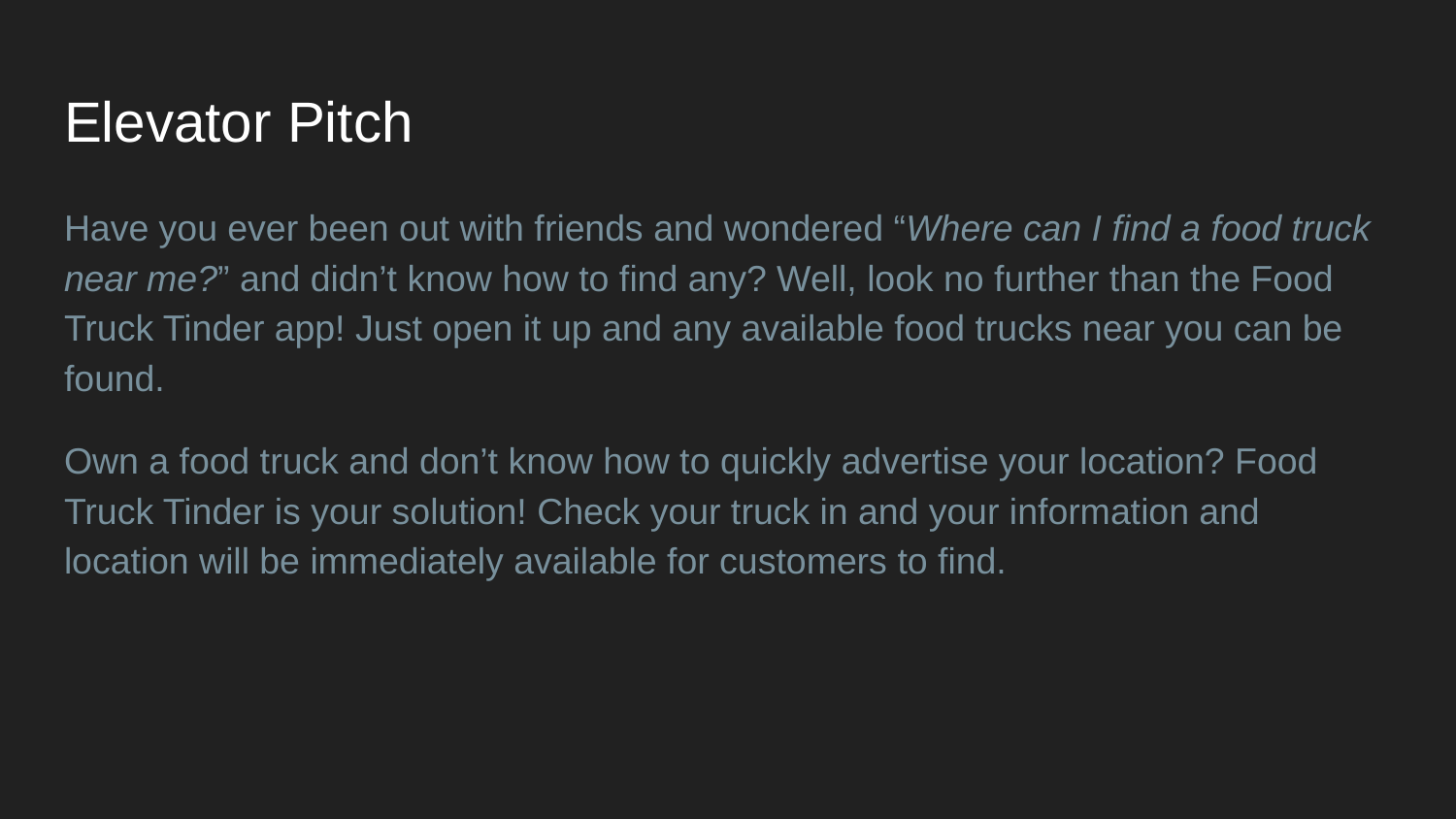

# Elevator Pitch
Have you ever been out with friends and wondered “Where can I find a food truck near me?” and didn’t know how to find any? Well, look no further than the Food Truck Tinder app! Just open it up and any available food trucks near you can be found.
Own a food truck and don’t know how to quickly advertise your location? Food Truck Tinder is your solution! Check your truck in and your information and location will be immediately available for customers to find.